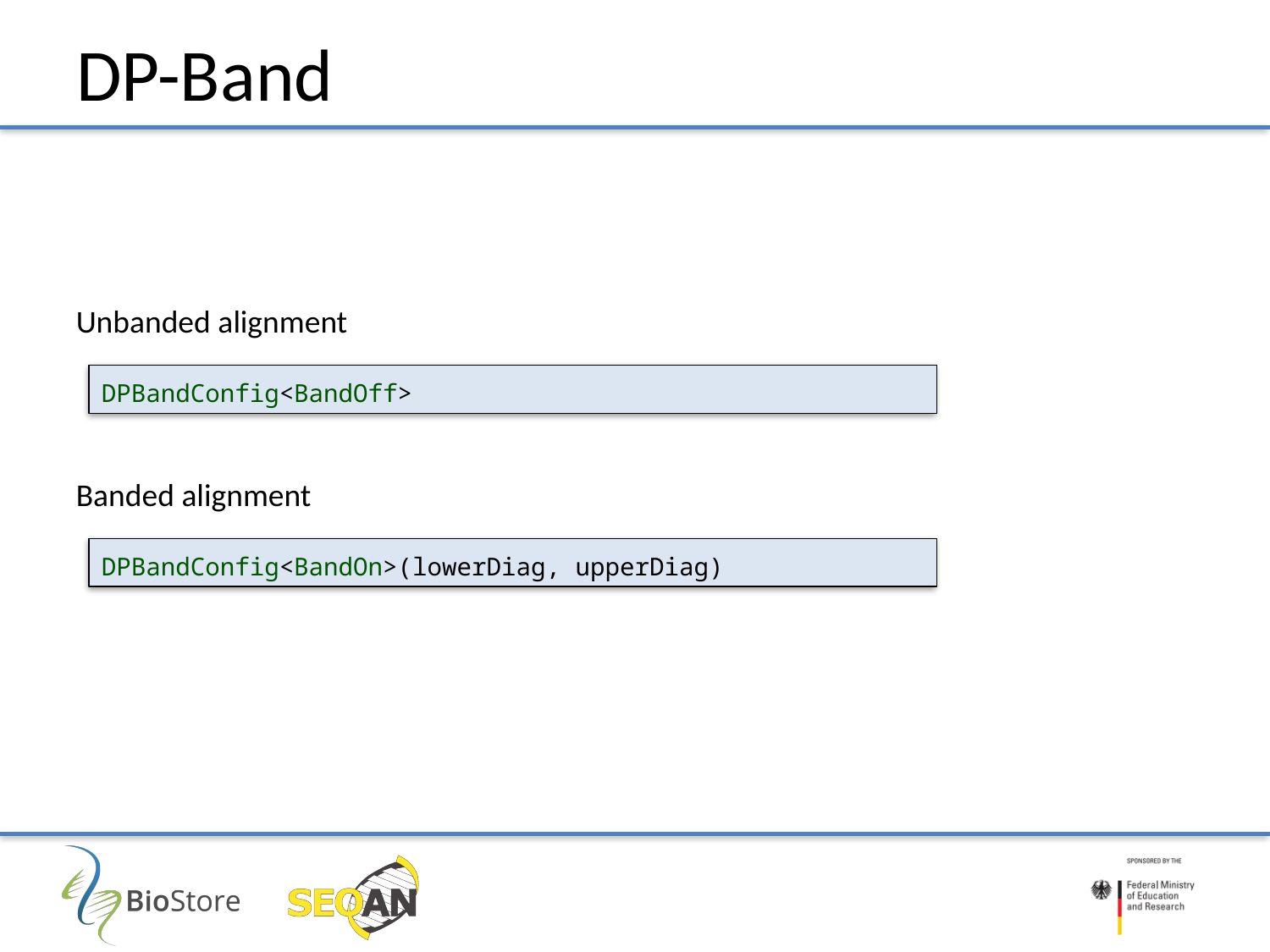

# DP-Band
Unbanded alignment
DPBandConfig<BandOff>
Banded alignment
DPBandConfig<BandOn>(lowerDiag, upperDiag)